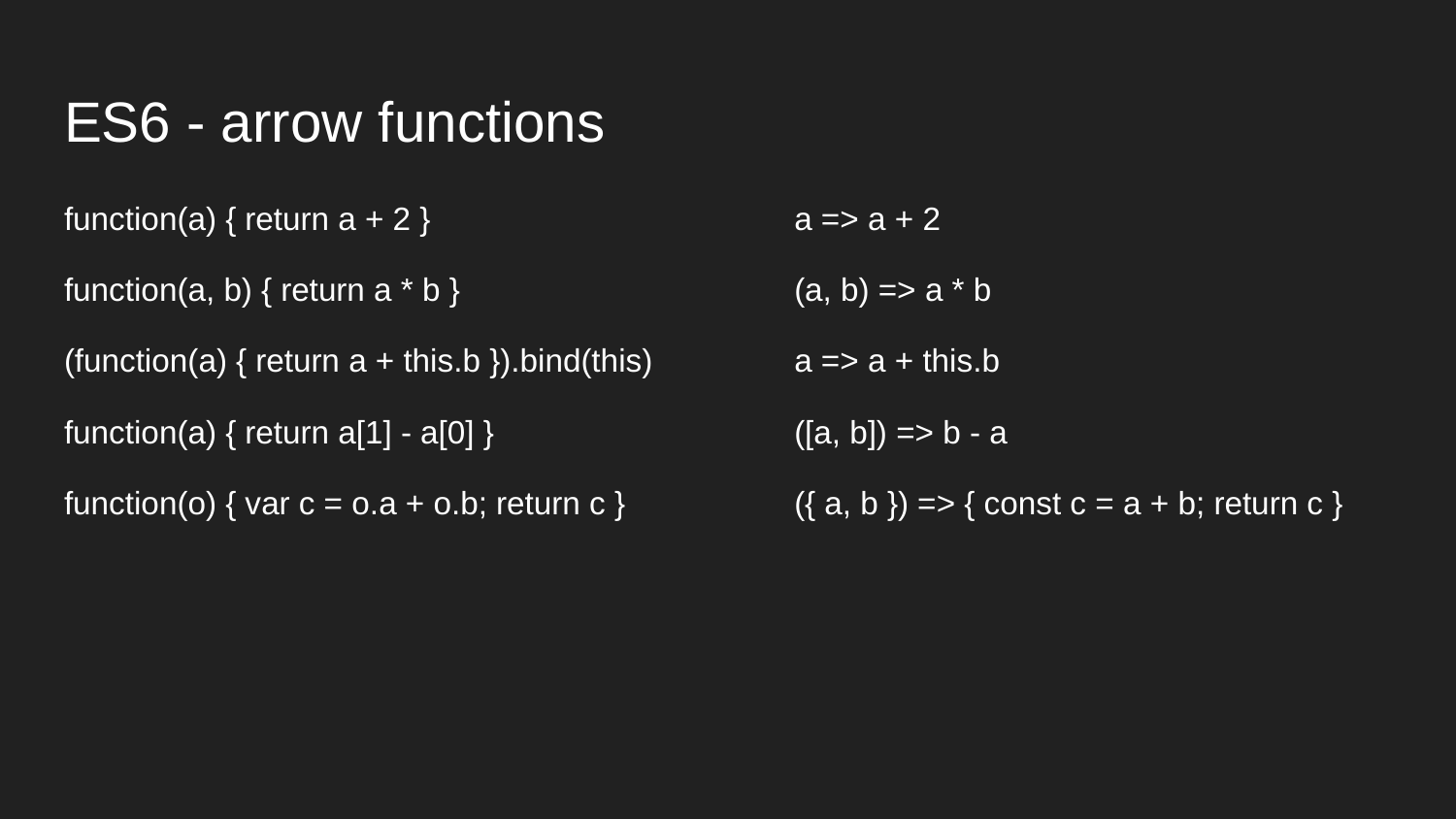

# ES6 - arrow functions
function(a) { return a + 2 }
function(a, b) { return a * b }
(function(a) { return a + this.b }).bind(this)
function(a) { return a[1] - a[0] }
function(o) { var c = o.a + o.b; return c }

a => a + 2
(a, b) => a * b
a => a + this.b
([a, b]) => b - a
({ a, b }) => { const c = a + b; return c }